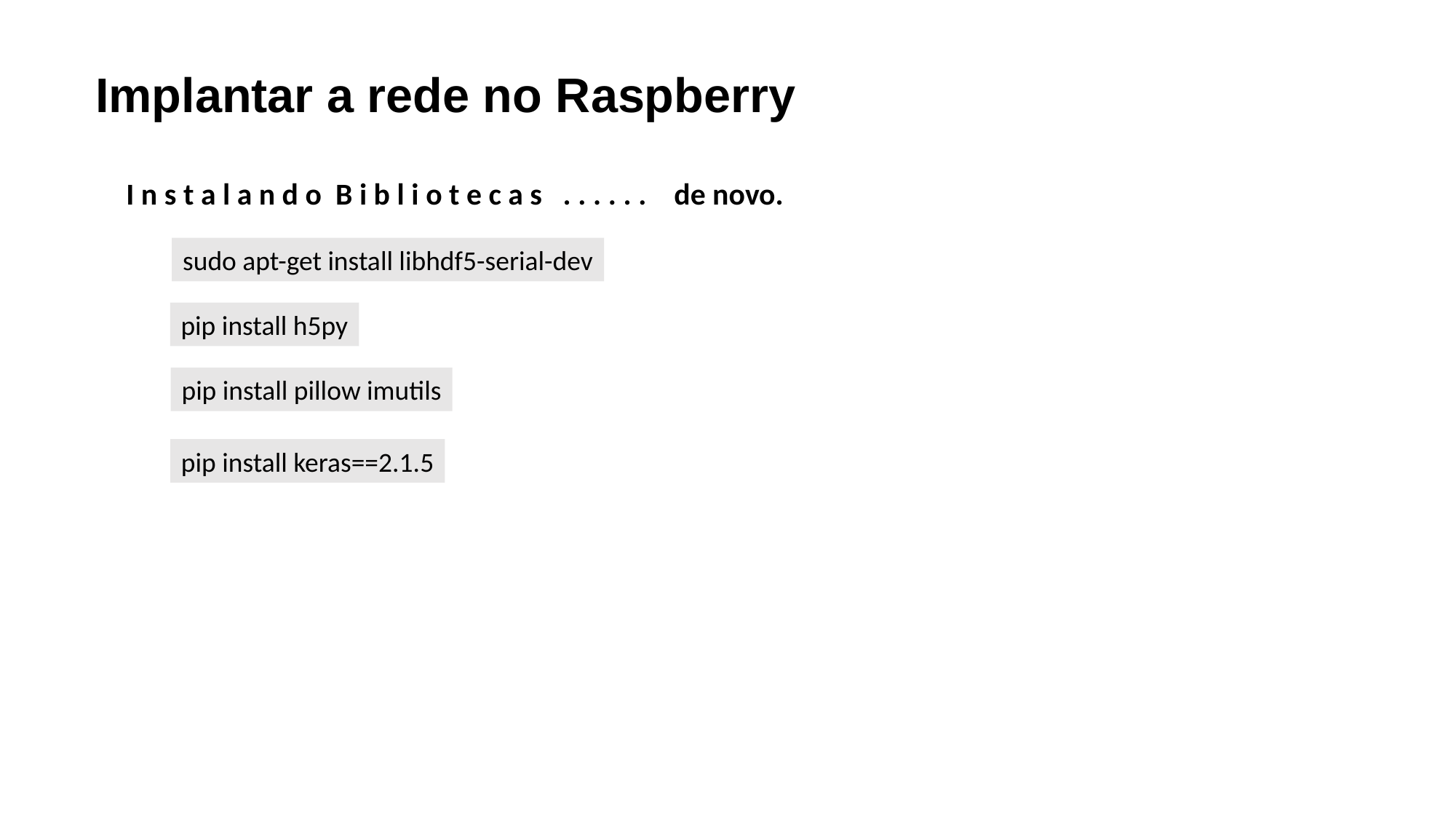

Implantar a rede no Raspberry
I n s t a l a n d o  B i b l i o t e c a s   . . . . . .    de novo.
sudo apt-get install libhdf5-serial-dev
pip install h5py
pip install pillow imutils
pip install keras==2.1.5